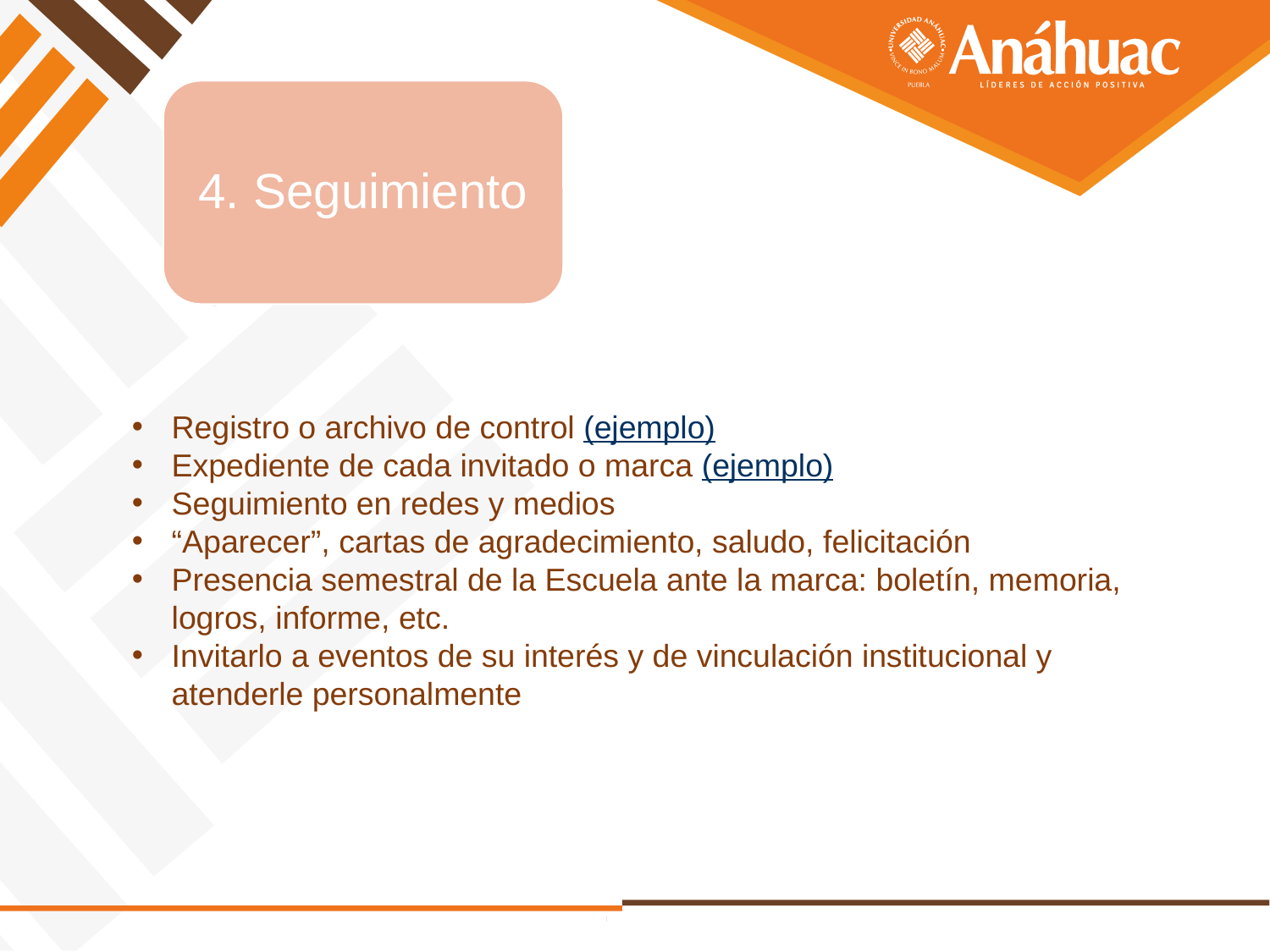

4. Seguimiento
2. Invitación a la Universidad (congreso, conferencia, encuentro con alumnos destacados, juez de concurso, etc.)
Registro o archivo de control (ejemplo)
Expediente de cada invitado o marca (ejemplo)
Seguimiento en redes y medios
“Aparecer”, cartas de agradecimiento, saludo, felicitación
Presencia semestral de la Escuela ante la marca: boletín, memoria, logros, informe, etc.
Invitarlo a eventos de su interés y de vinculación institucional y atenderle personalmente